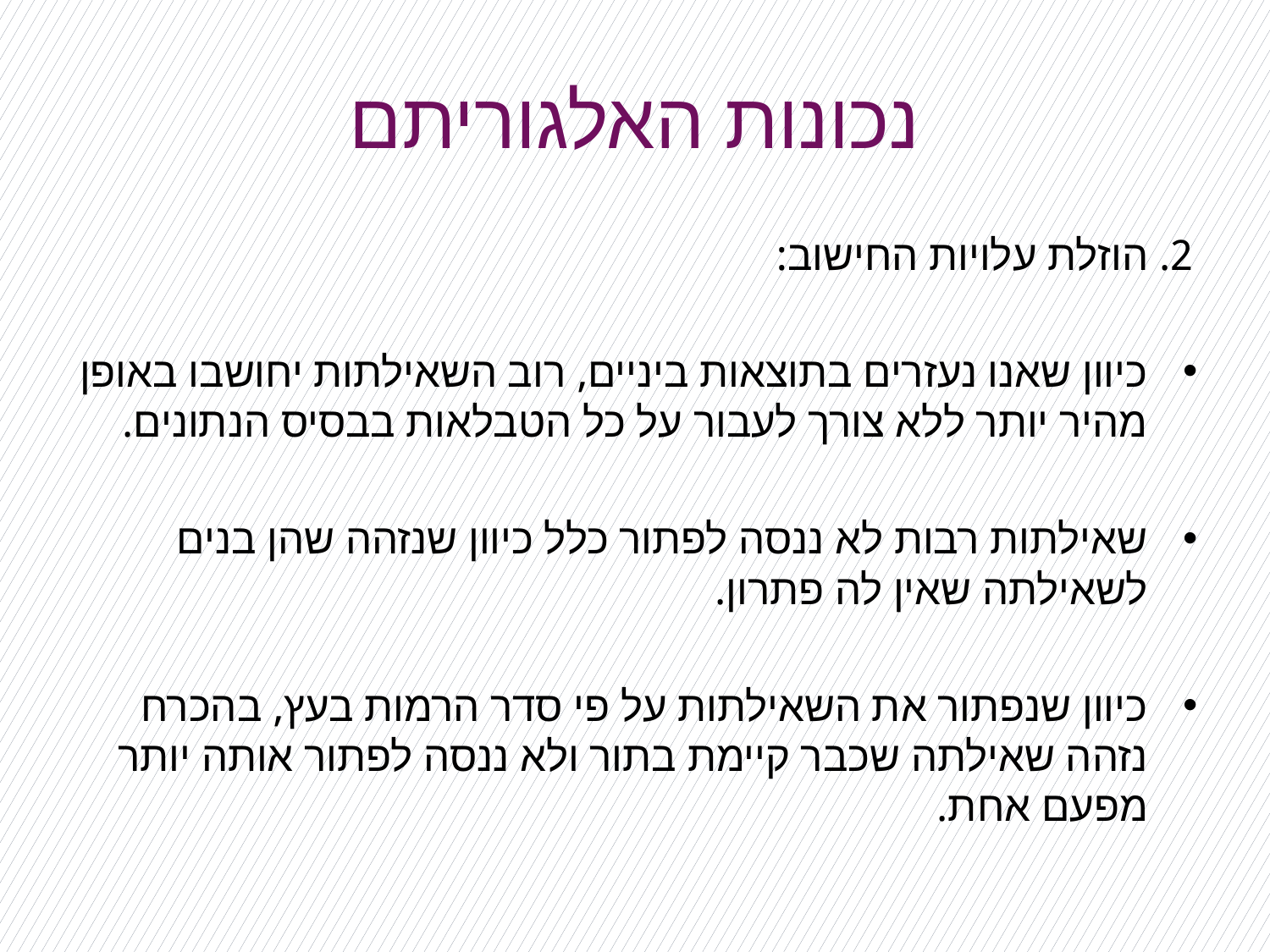

# נכונות האלגוריתם
2. הוזלת עלויות החישוב:

כיוון שאנו נעזרים בתוצאות ביניים, רוב השאילתות יחושבו באופן מהיר יותר ללא צורך לעבור על כל הטבלאות בבסיס הנתונים.

שאילתות רבות לא ננסה לפתור כלל כיוון שנזהה שהן בנים לשאילתה שאין לה פתרון.

כיוון שנפתור את השאילתות על פי סדר הרמות בעץ, בהכרח נזהה שאילתה שכבר קיימת בתור ולא ננסה לפתור אותה יותר מפעם אחת.